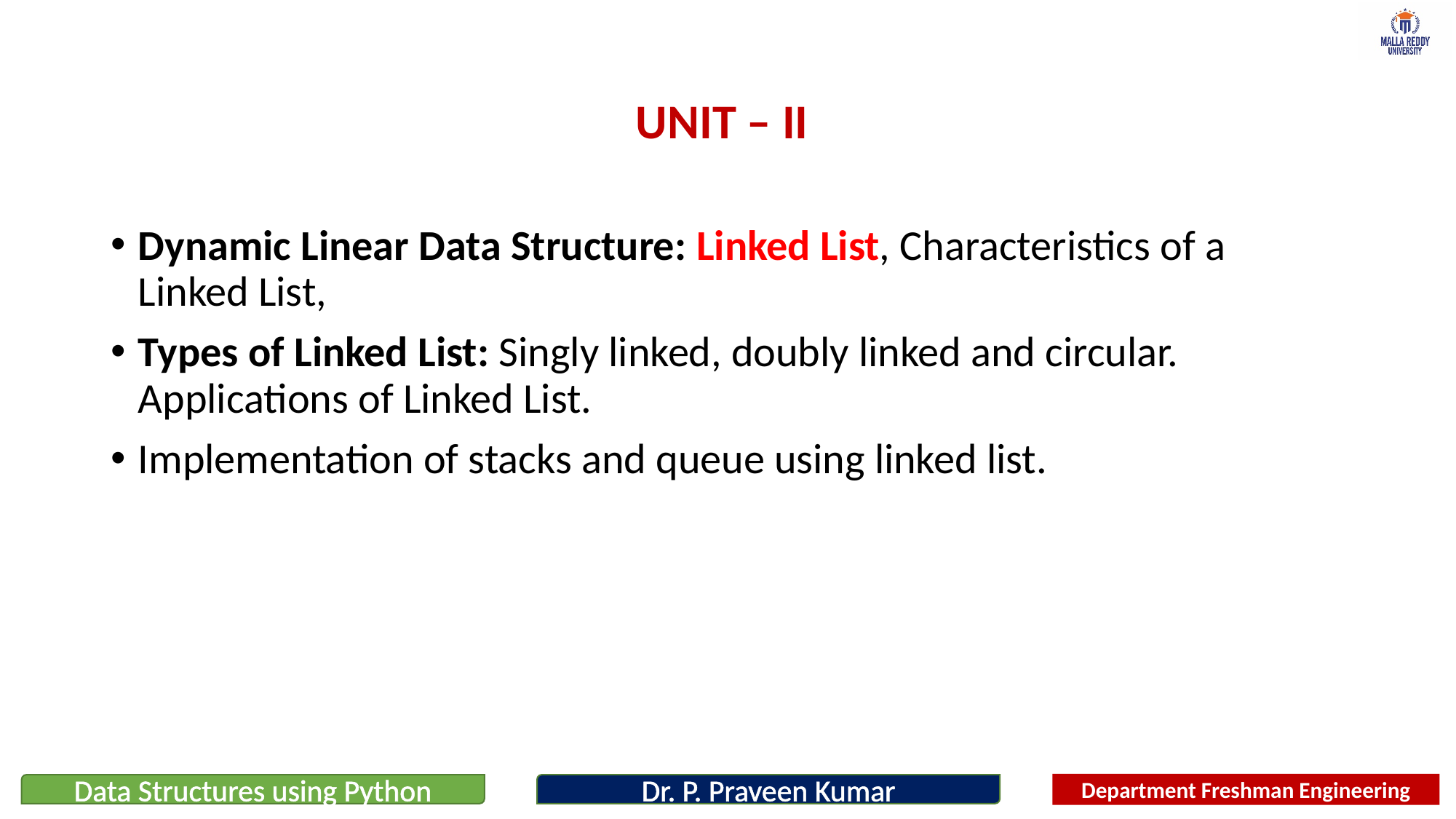

# UNIT – II
Dynamic Linear Data Structure: Linked List, Characteristics of a Linked List,
Types of Linked List: Singly linked, doubly linked and circular. Applications of Linked List.
Implementation of stacks and queue using linked list.